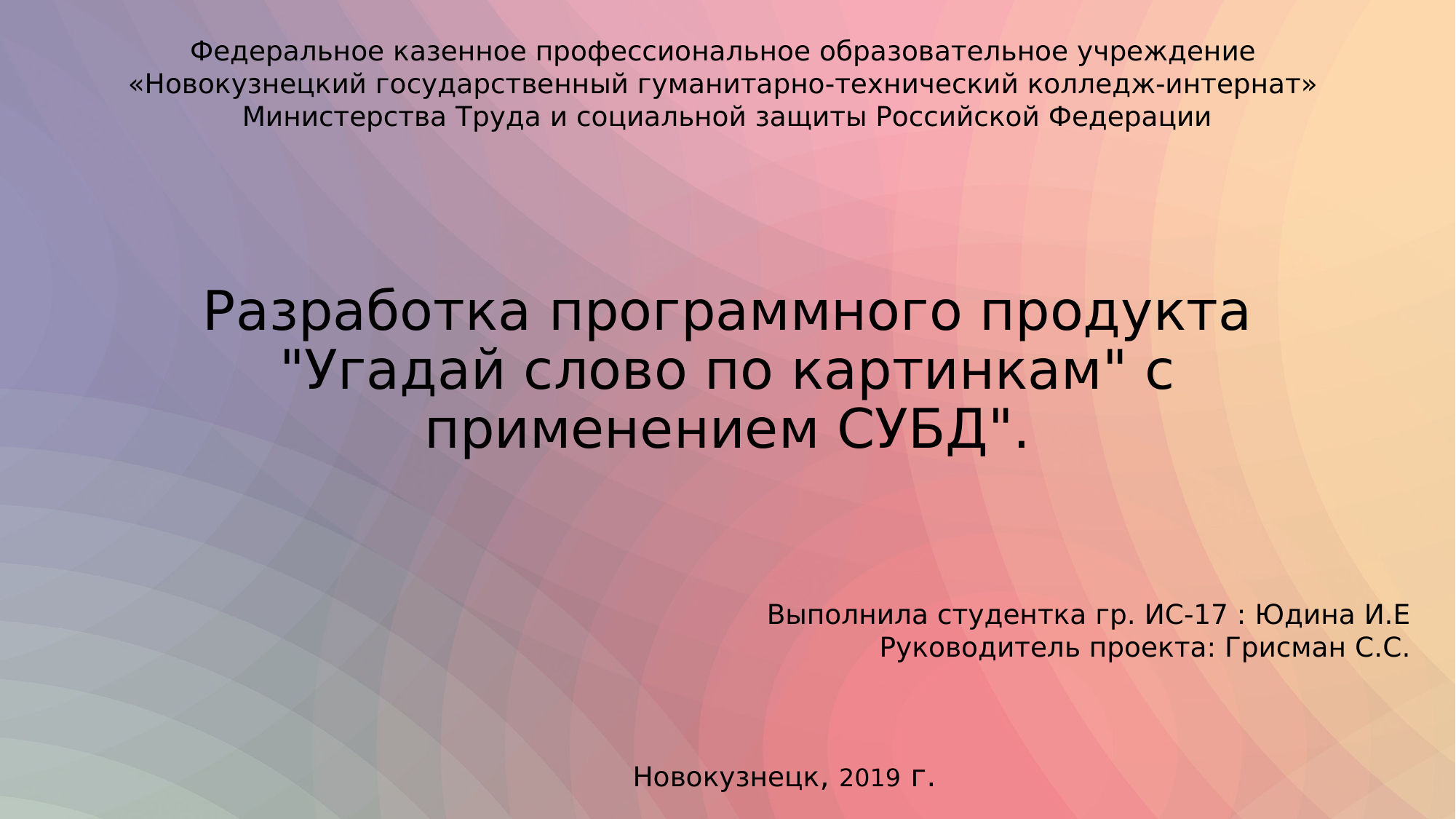

Федеральное казенное профессиональное образовательное учреждение
«Новокузнецкий государственный гуманитарно-технический колледж-интернат»
Министерства Труда и социальной защиты Российской Федерации

# Разработка программного продукта "Угадай слово по картинкам" с применением СУБД".
Выполнила студентка гр. ИС-17 : Юдина И.Е
Руководитель проекта: Грисман С.С.
Новокузнецк, 2019 г.